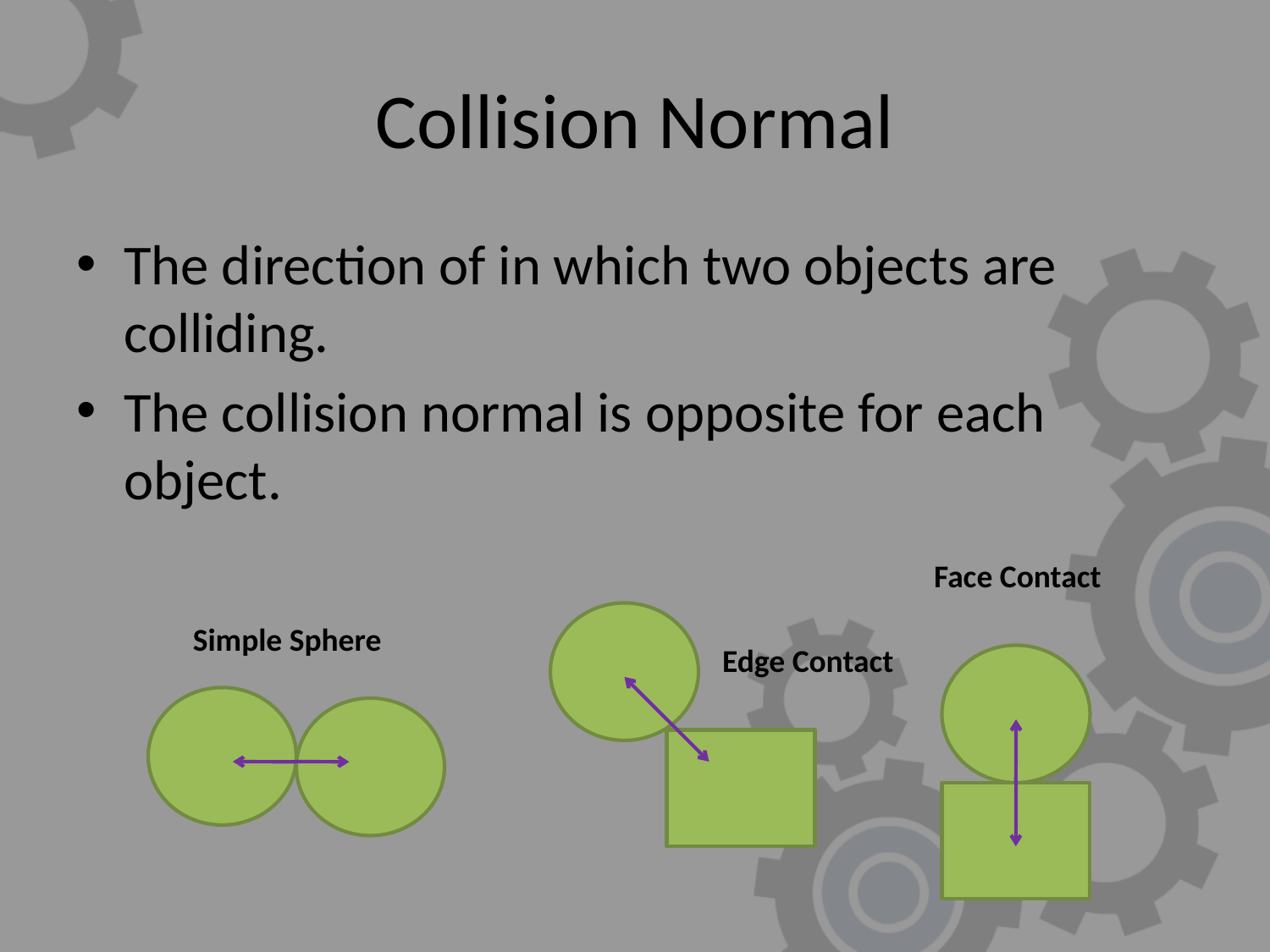

# Collision Normal
The direction of in which two objects are colliding.
The collision normal is opposite for each object.
Face Contact

Simple Sphere
Edge Contact